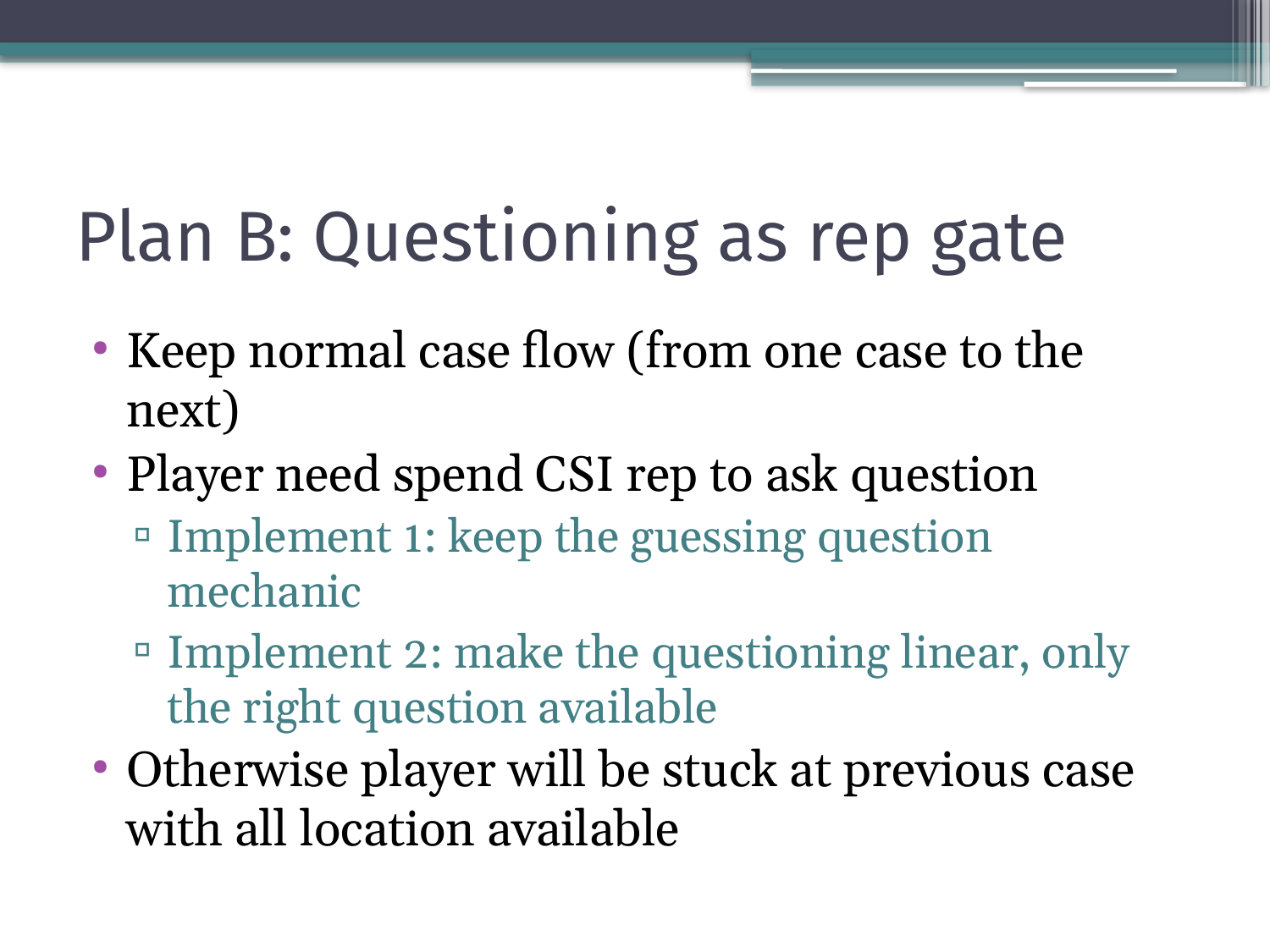

# Plan B: Questioning as rep gate
Keep normal case flow (from one case to the next)
Player need spend CSI rep to ask question
Implement 1: keep the guessing question mechanic
Implement 2: make the questioning linear, only the right question available
Otherwise player will be stuck at previous case with all location available